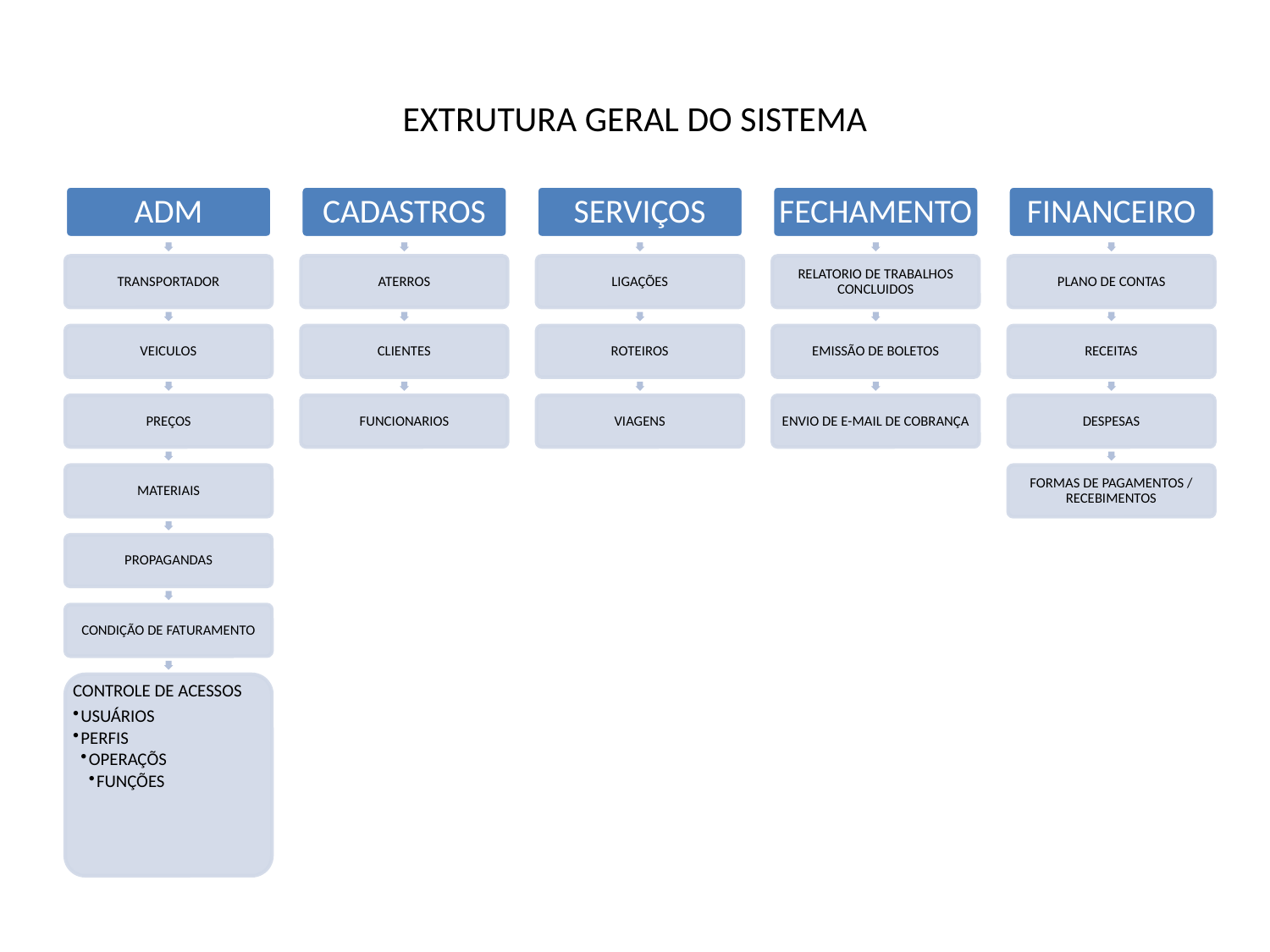

# EXTRUTURA GERAL DO SISTEMA
ADM
TRANSPORTADOR
VEICULOS
PREÇOS
MATERIAIS
PROPAGANDAS
CONDIÇÃO DE FATURAMENTO
CONTROLE DE ACESSOS
USUÁRIOS
PERFIS
OPERAÇÕS
FUNÇÕES
CADASTROS
ATERROS
CLIENTES
FUNCIONARIOS
SERVIÇOS
LIGAÇÕES
ROTEIROS
VIAGENS
FECHAMENTO
RELATORIO DE TRABALHOS CONCLUIDOS
EMISSÃO DE BOLETOS
ENVIO DE E-MAIL DE COBRANÇA
FINANCEIRO
PLANO DE CONTAS
RECEITAS
DESPESAS
FORMAS DE PAGAMENTOS / RECEBIMENTOS